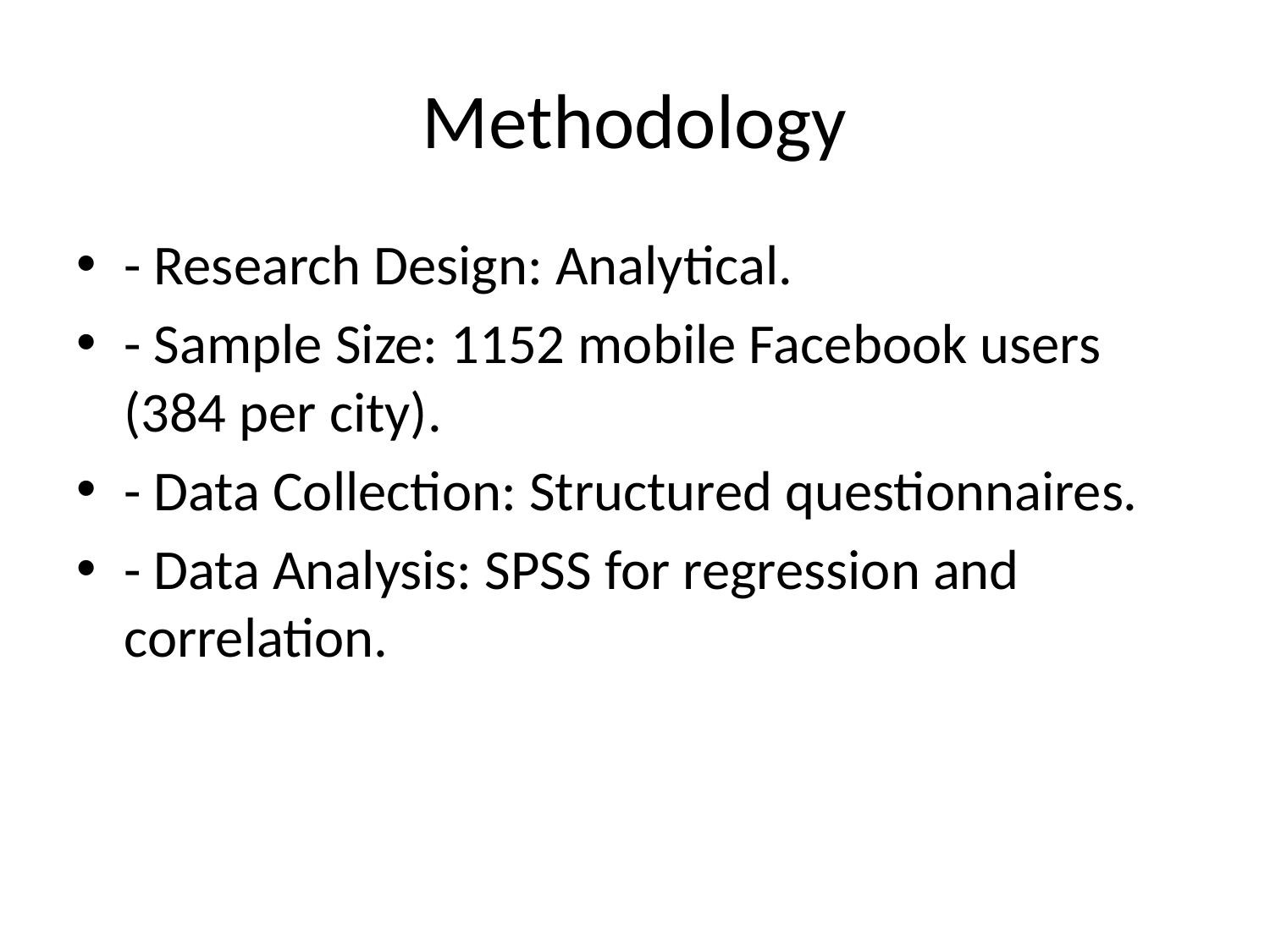

# Methodology
- Research Design: Analytical.
- Sample Size: 1152 mobile Facebook users (384 per city).
- Data Collection: Structured questionnaires.
- Data Analysis: SPSS for regression and correlation.